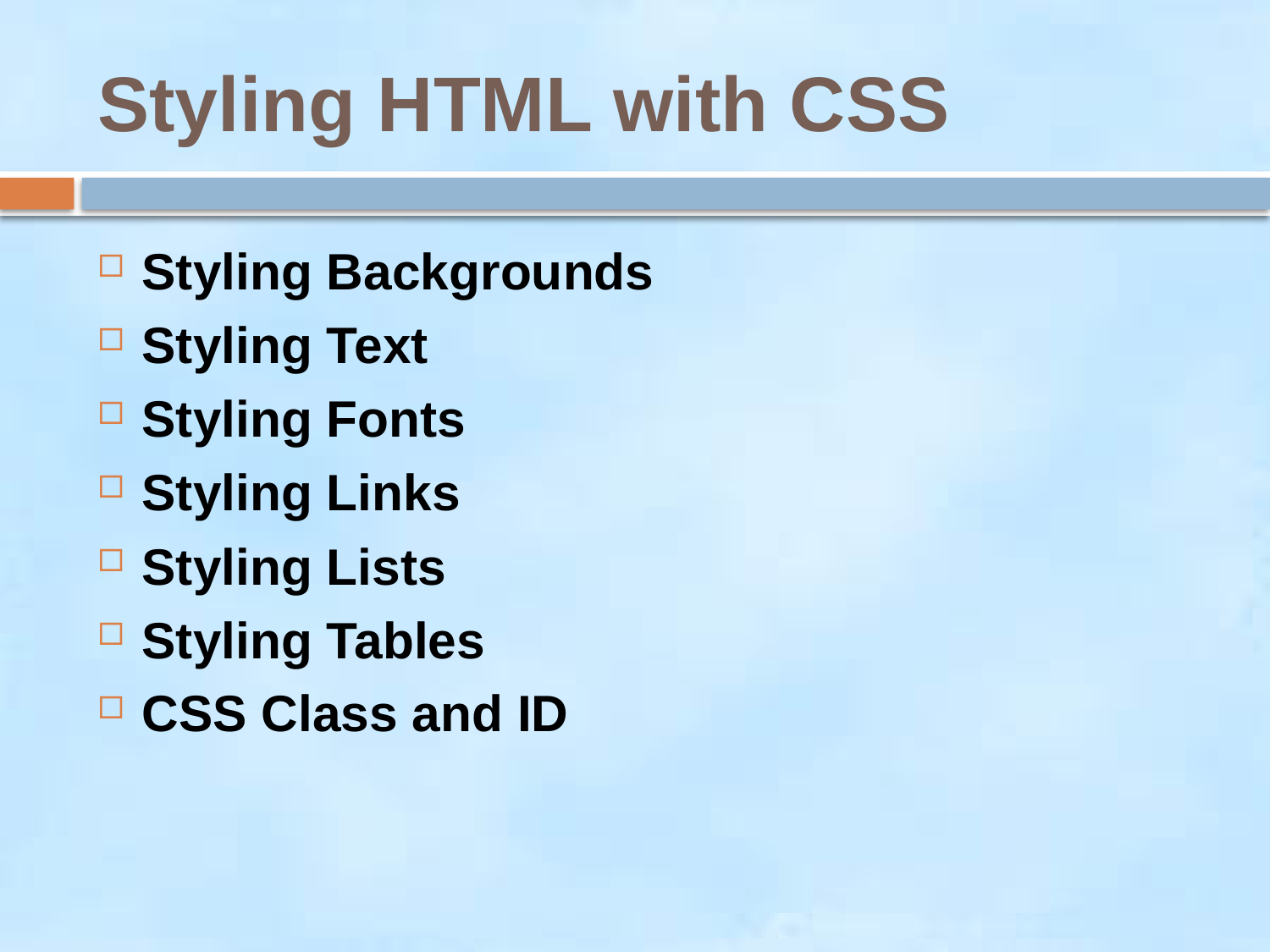

# Styling HTML with CSS
Styling Backgrounds
Styling Text
Styling Fonts
Styling Links
Styling Lists
Styling Tables
CSS Class and ID